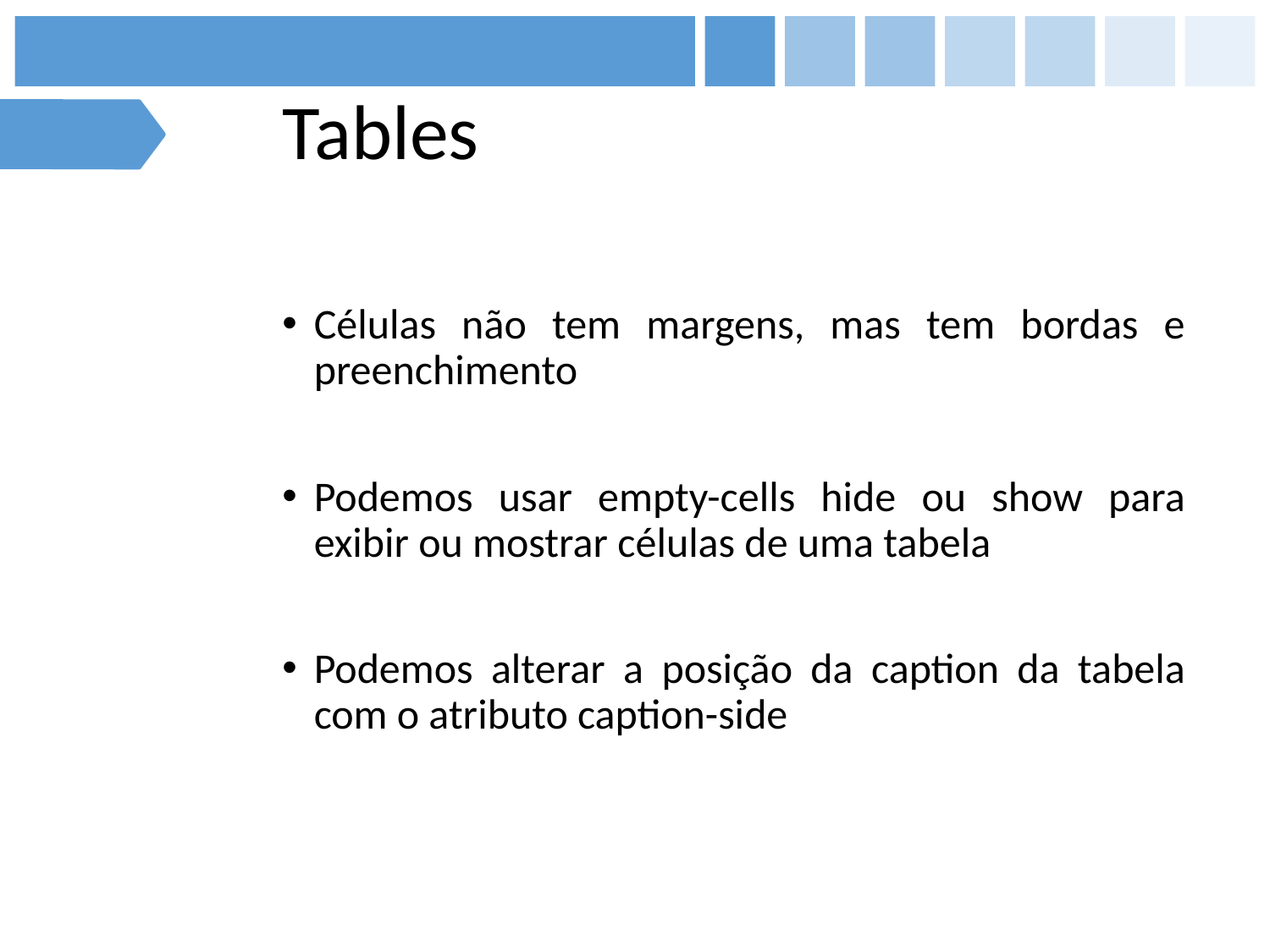

# Tables
Células não tem margens, mas tem bordas e preenchimento

Podemos usar empty-cells hide ou show para exibir ou mostrar células de uma tabela

Podemos alterar a posição da caption da tabela com o atributo caption-side